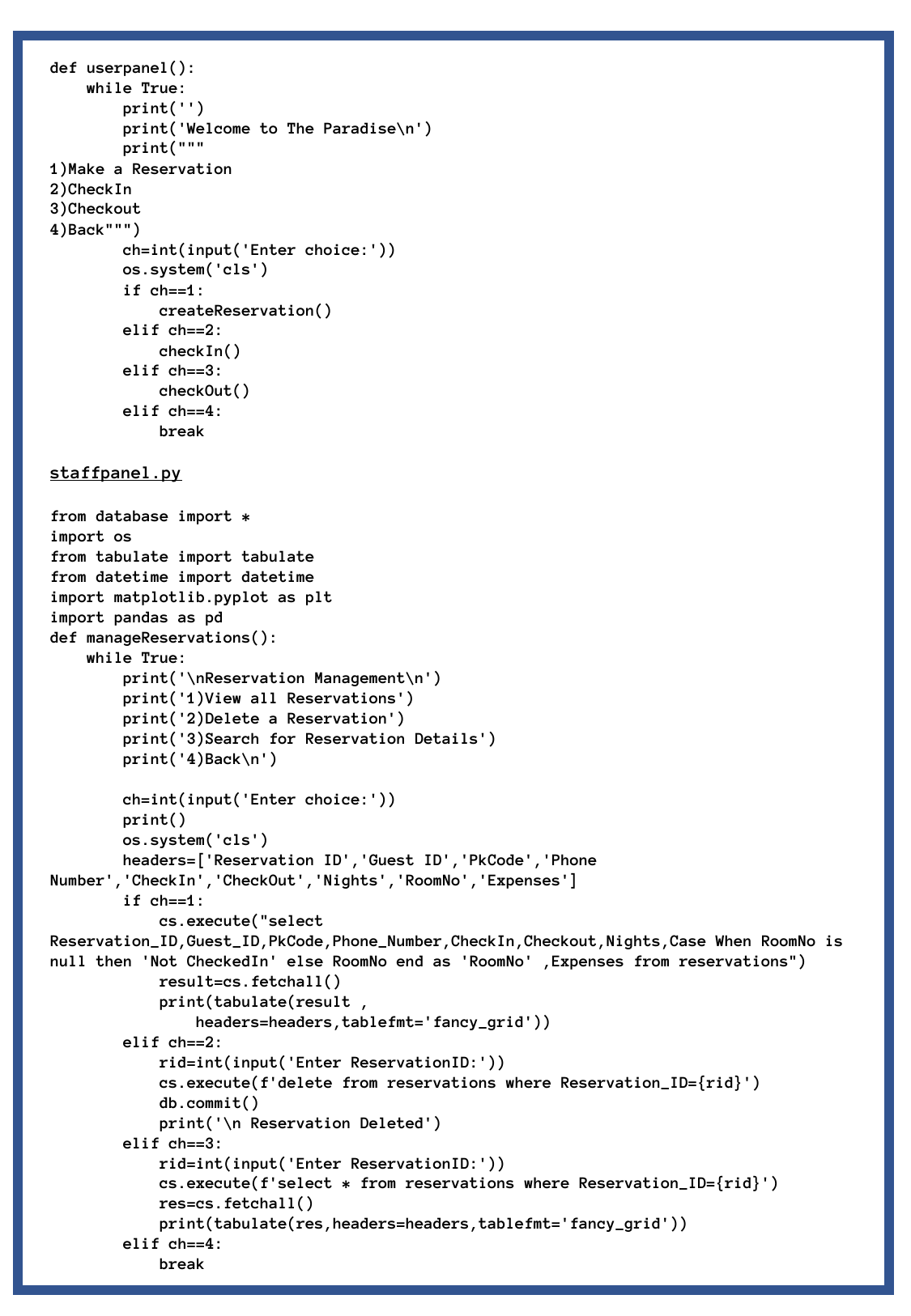

def userpanel():
    while True:
        print('')
        print('Welcome to The Paradise\n')
        print("""
1)Make a Reservation
2)CheckIn
3)Checkout
4)Back""")
        ch=int(input('Enter choice:'))
        os.system('cls')
        if ch==1:
            createReservation()
        elif ch==2:
            checkIn()
        elif ch==3:
            checkOut()
        elif ch==4:
            break

staffpanel.py

from database import *
import os
from tabulate import tabulate
from datetime import datetime
import matplotlib.pyplot as plt
import pandas as pd
def manageReservations():
    while True:
        print('\nReservation Management\n')
        print('1)View all Reservations')
        print('2)Delete a Reservation')
        print('3)Search for Reservation Details')
        print('4)Back\n')

        ch=int(input('Enter choice:'))
        print()
        os.system('cls')
        headers=['Reservation ID','Guest ID','PkCode','Phone Number','CheckIn','CheckOut','Nights','RoomNo','Expenses']
        if ch==1:
            cs.execute("select Reservation_ID,Guest_ID,PkCode,Phone_Number,CheckIn,Checkout,Nights,Case When RoomNo is null then 'Not CheckedIn' else RoomNo end as 'RoomNo' ,Expenses from reservations")
            result=cs.fetchall()
            print(tabulate(result ,
                headers=headers,tablefmt='fancy_grid'))
        elif ch==2:
            rid=int(input('Enter ReservationID:'))
            cs.execute(f'delete from reservations where Reservation_ID={rid}')
            db.commit()
            print('\n Reservation Deleted')
        elif ch==3:
            rid=int(input('Enter ReservationID:'))
            cs.execute(f'select * from reservations where Reservation_ID={rid}')
            res=cs.fetchall()
            print(tabulate(res,headers=headers,tablefmt='fancy_grid'))
        elif ch==4:
            break